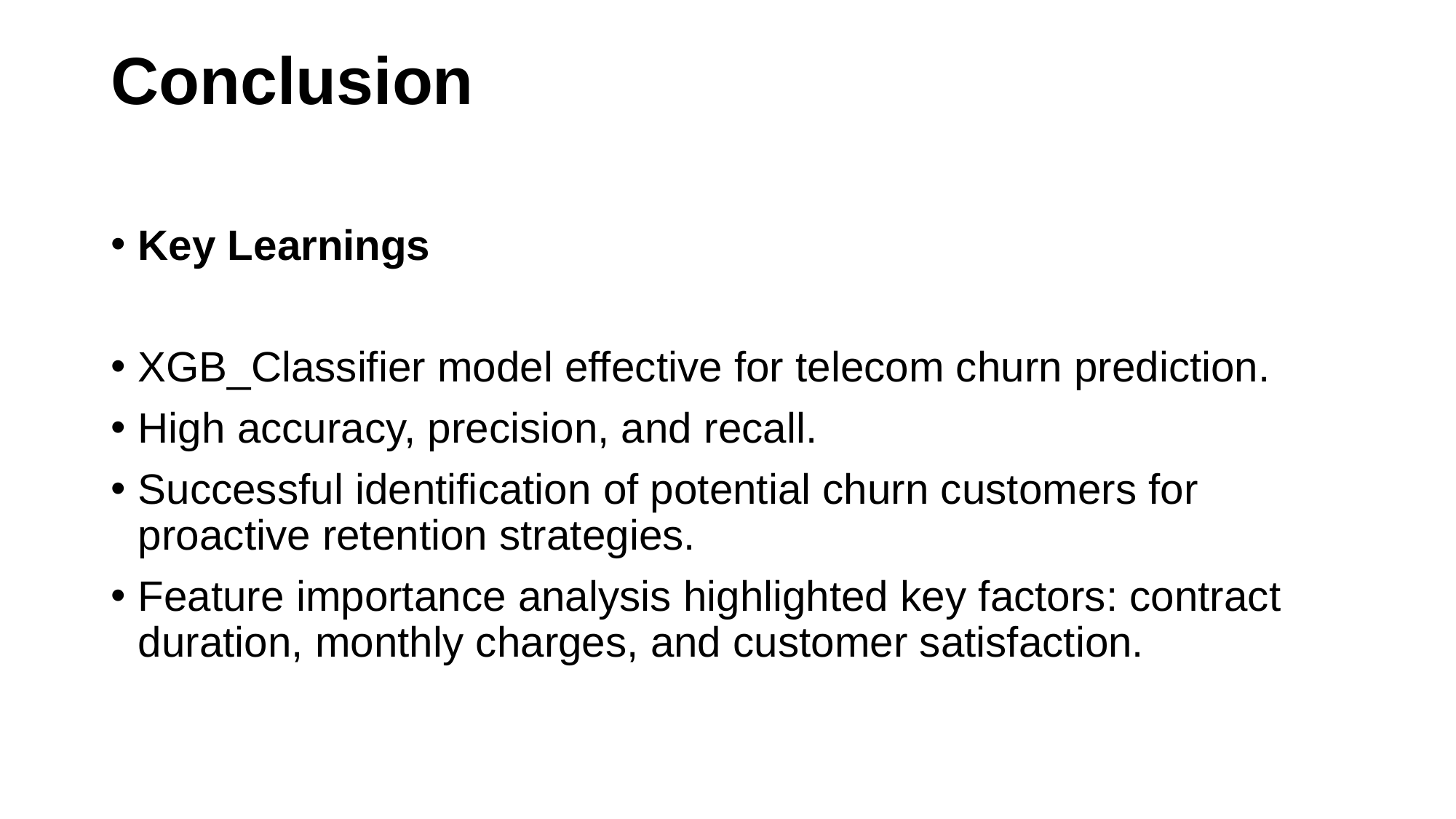

# Conclusion
Key Learnings

XGB_Classifier model effective for telecom churn prediction.
High accuracy, precision, and recall.
Successful identification of potential churn customers for proactive retention strategies.
Feature importance analysis highlighted key factors: contract duration, monthly charges, and customer satisfaction.